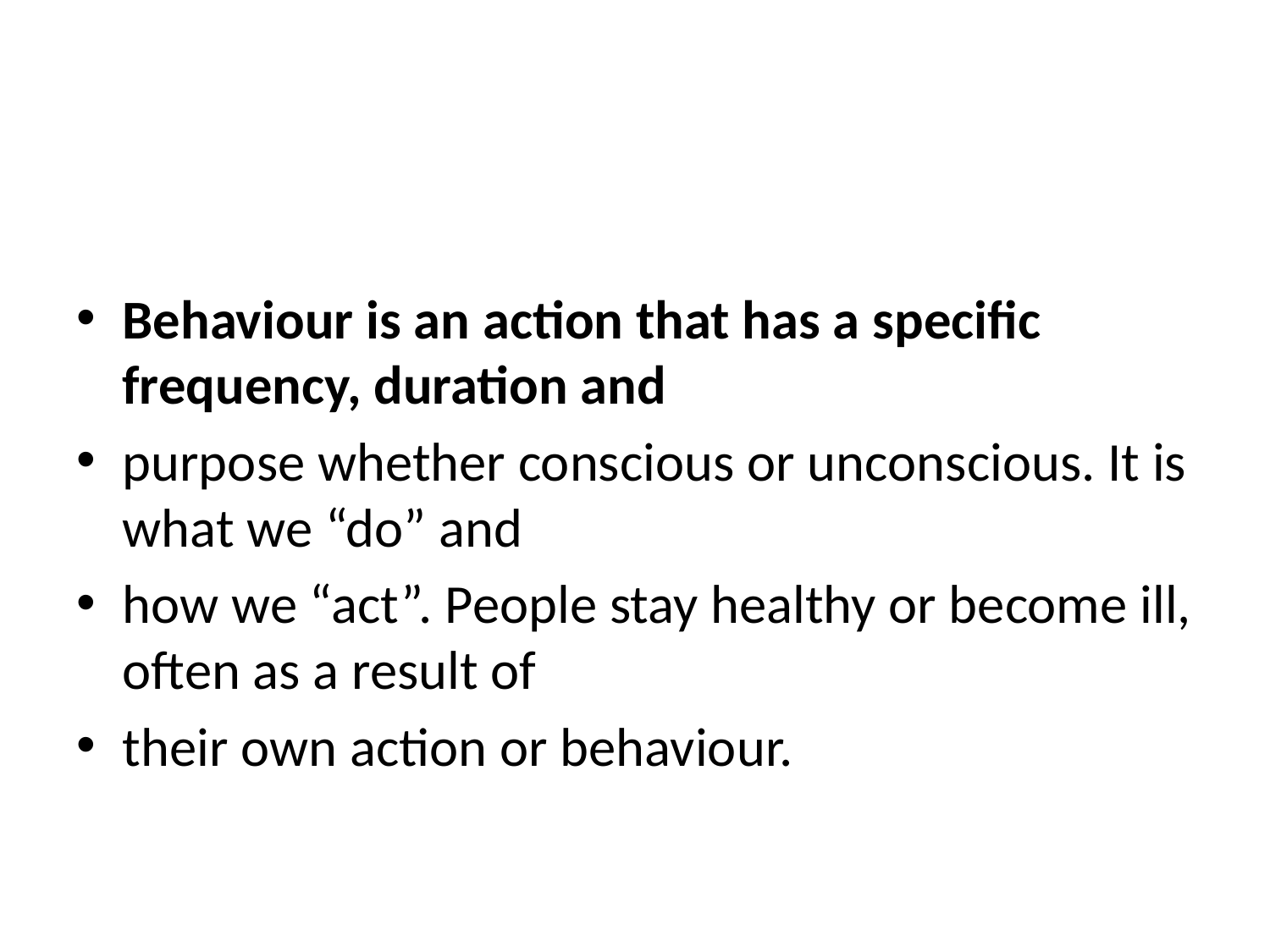

Behaviour is an action that has a specific frequency, duration and
purpose whether conscious or unconscious. It is what we “do” and
how we “act”. People stay healthy or become ill, often as a result of
their own action or behaviour.